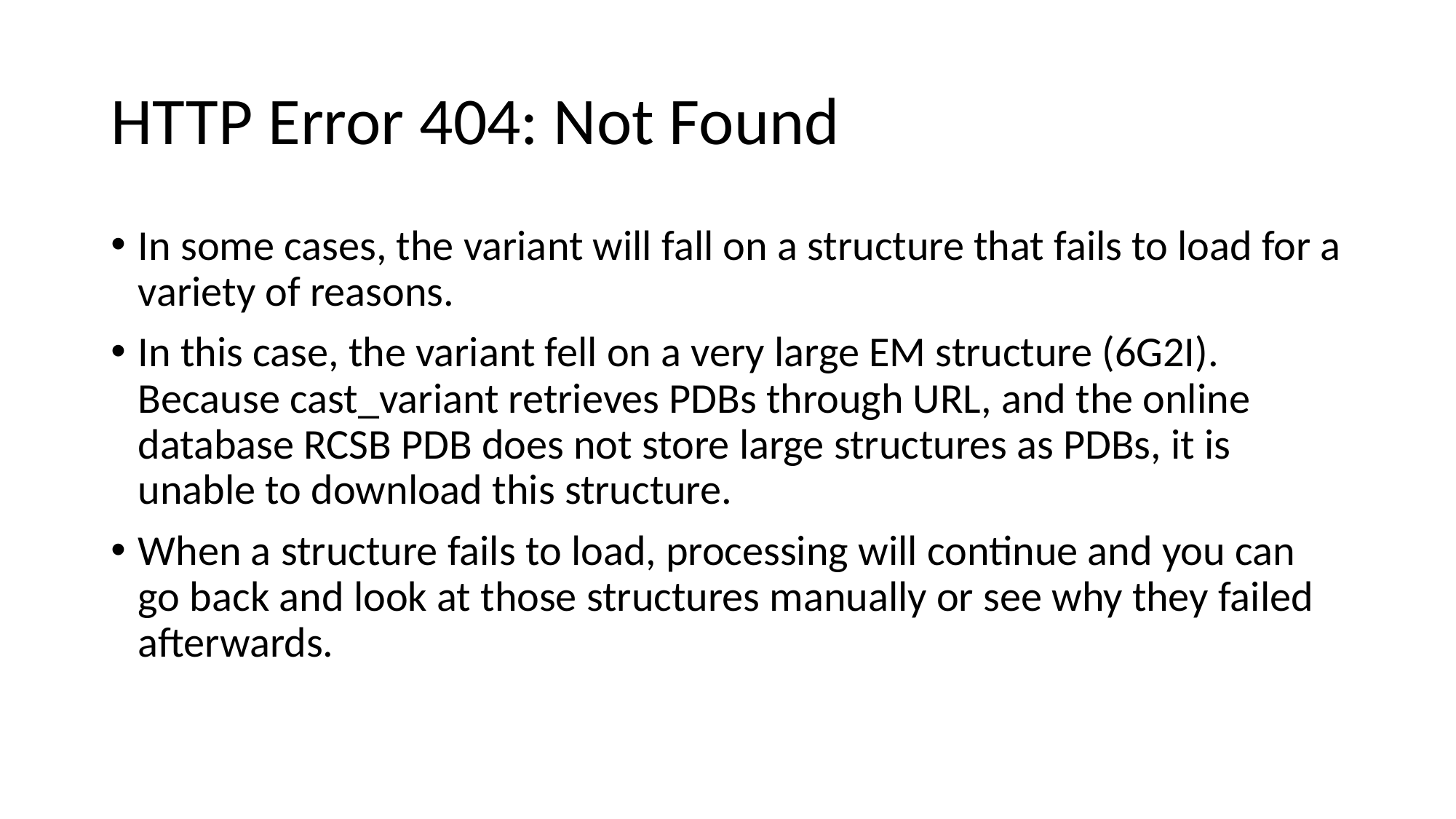

# HTTP Error 404: Not Found
In some cases, the variant will fall on a structure that fails to load for a variety of reasons.
In this case, the variant fell on a very large EM structure (6G2I). Because cast_variant retrieves PDBs through URL, and the online database RCSB PDB does not store large structures as PDBs, it is unable to download this structure.
When a structure fails to load, processing will continue and you can go back and look at those structures manually or see why they failed afterwards.